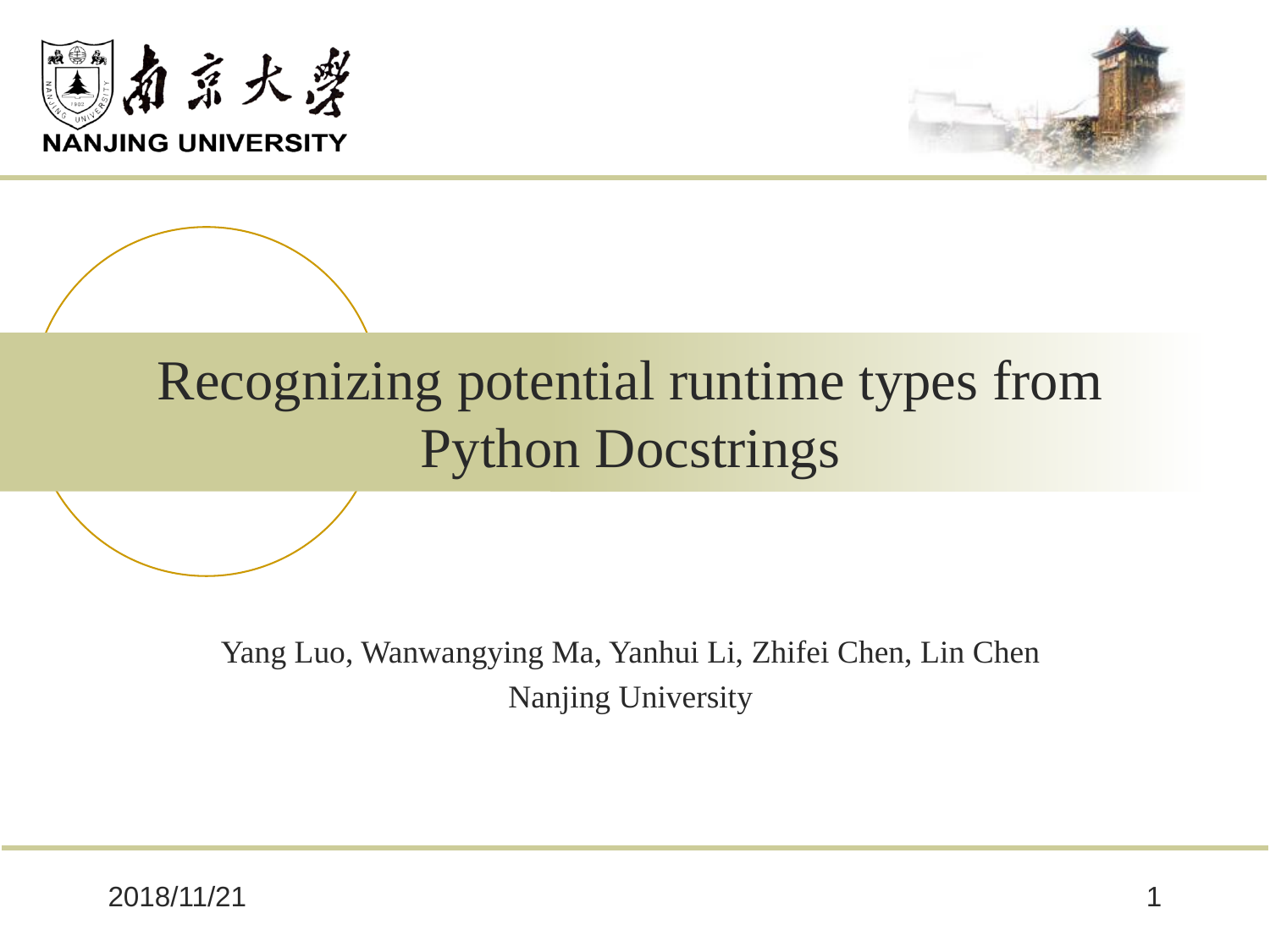

# Recognizing potential runtime types from Python Docstrings
Yang Luo, Wanwangying Ma, Yanhui Li, Zhifei Chen, Lin Chen
Nanjing University
Qiang Zhang
2018/11/21
1